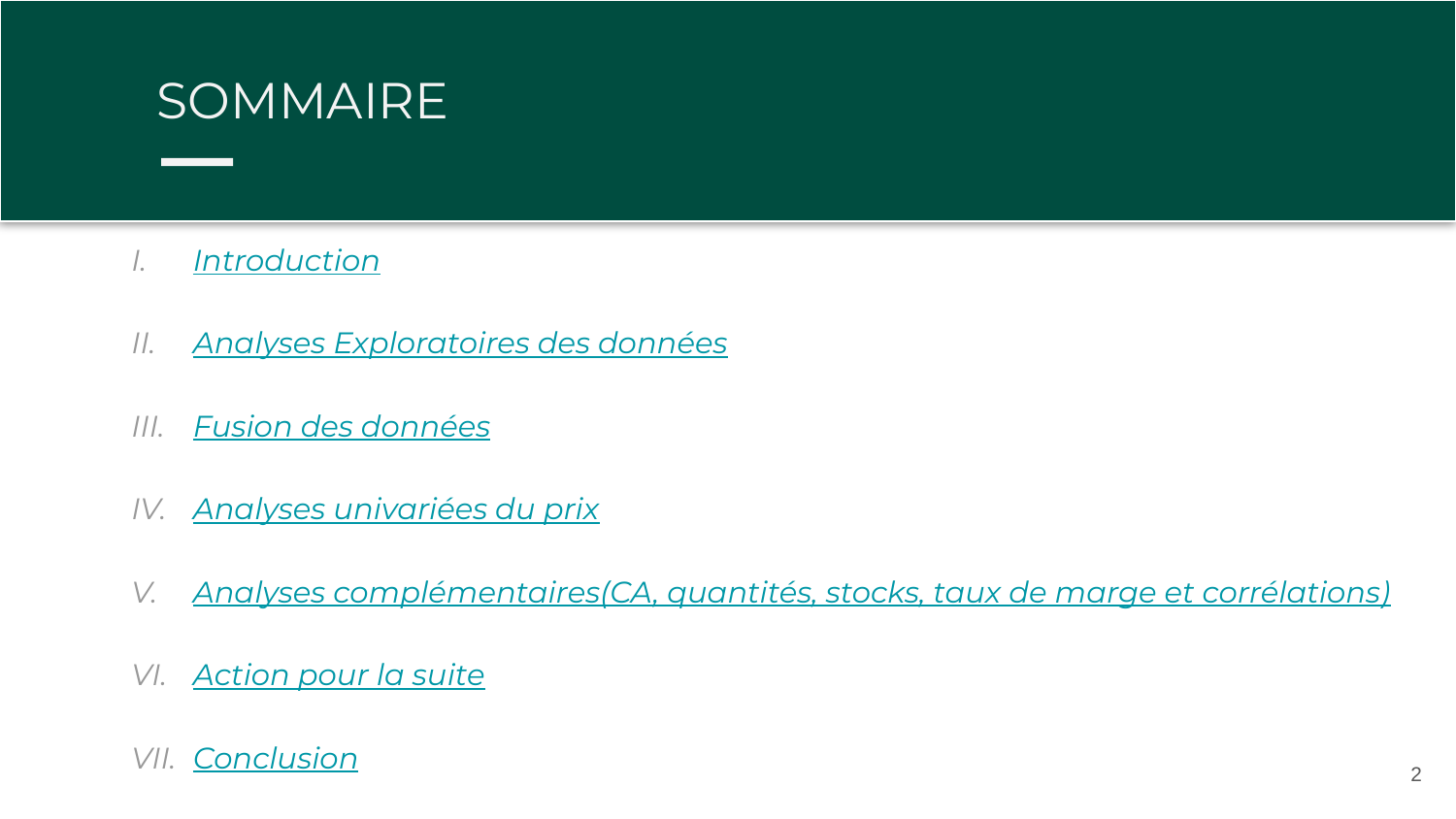

SOMMAIRE

Introduction

Analyses Exploratoires des données

Fusion des données

Analyses univariées du prix

Analyses complémentaires(CA, quantités, stocks, taux de marge et corrélations)

Action pour la suite

Conclusion

2